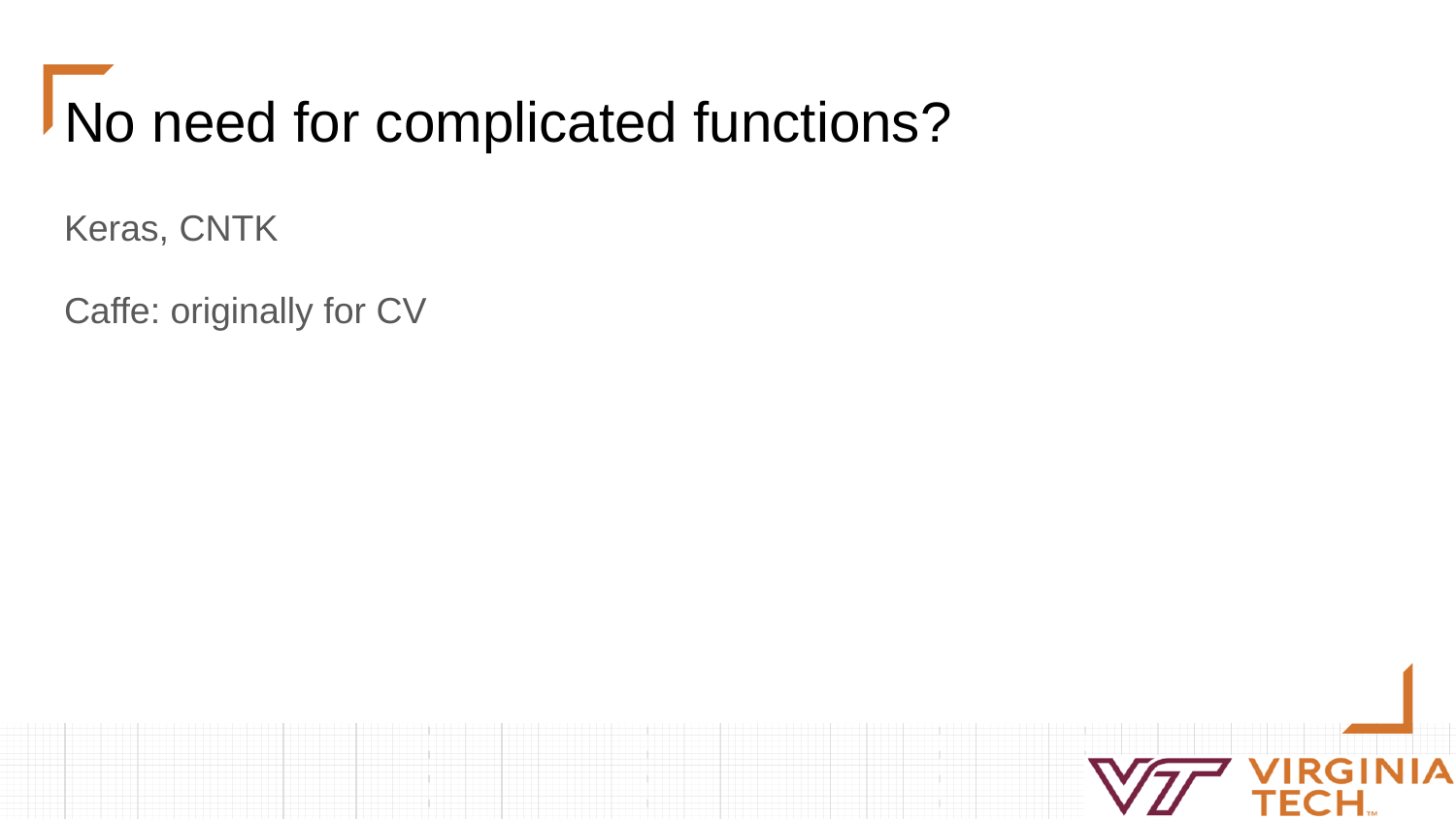

# No need for complicated functions?
Keras, CNTK
Caffe: originally for CV